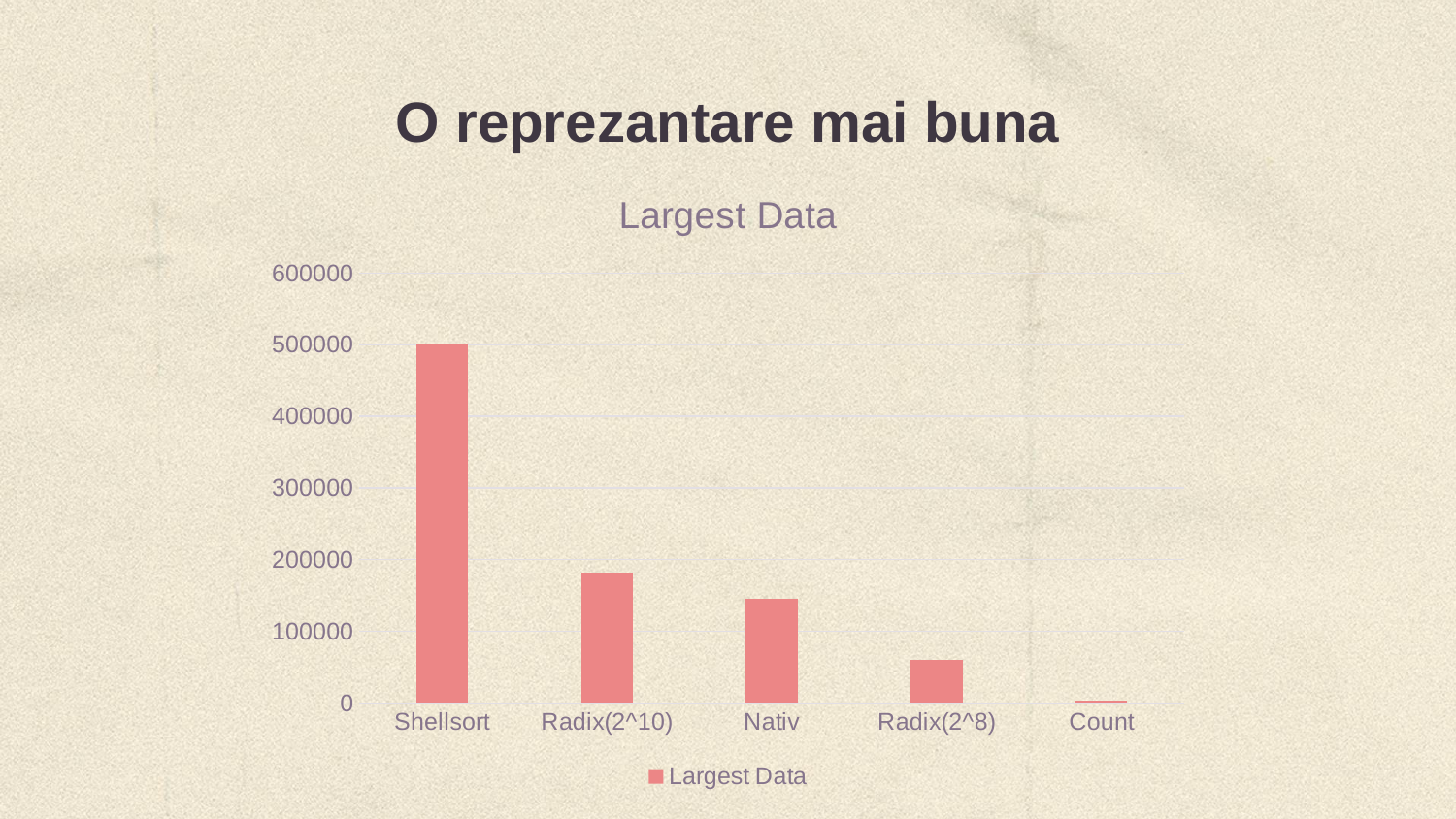

# O reprezantare mai buna

### Chart:

| Category | Largest Data |
|---|---|
| Shellsort | 500000.0 |
| Radix(2^10) | 180000.0 |
| Nativ | 145000.0 |
| Radix(2^8) | 60000.0 |
| Count | 3100.0 |